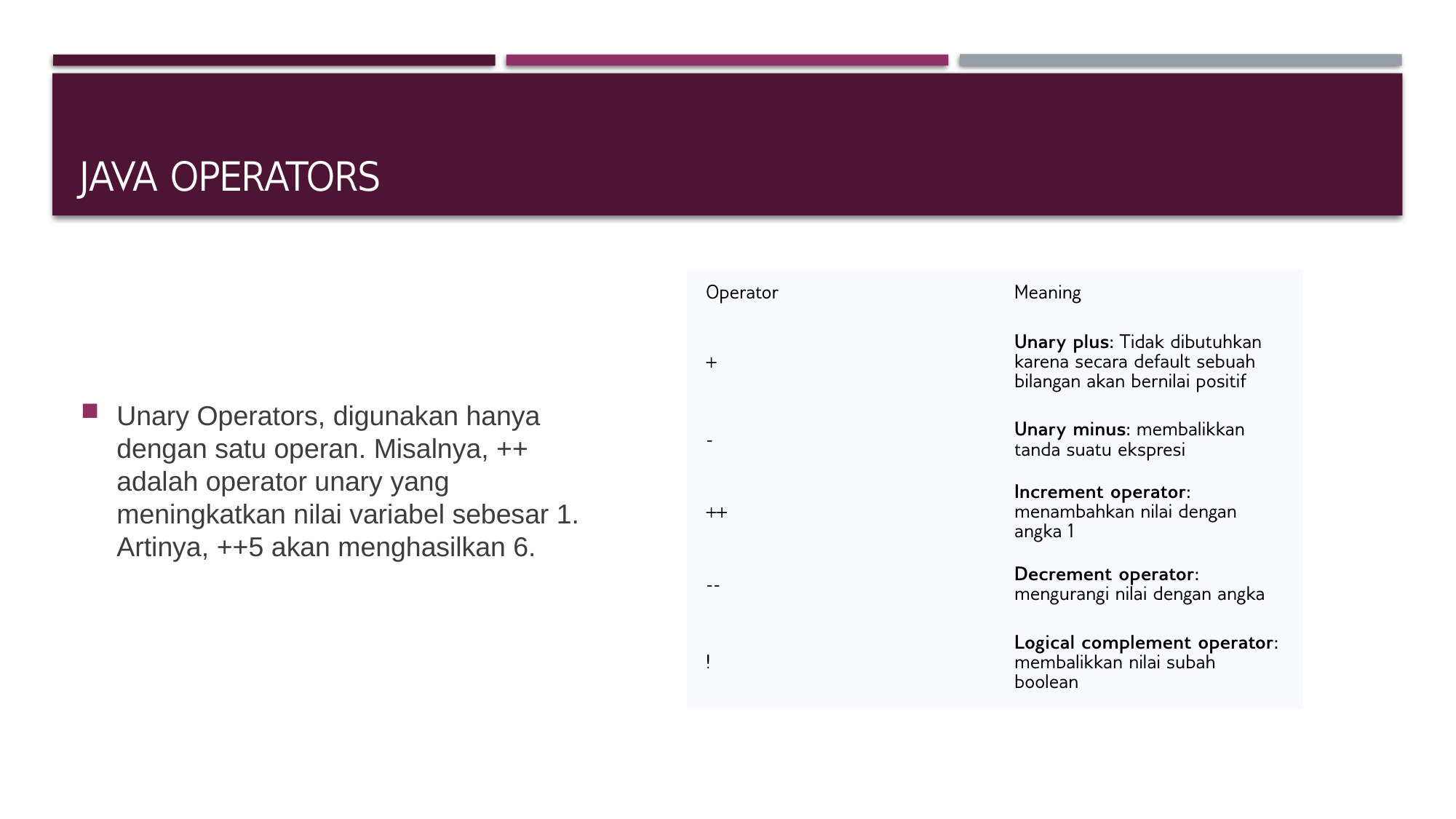

# Java Operators
Unary Operators, digunakan hanya dengan satu operan. Misalnya, ++ adalah operator unary yang meningkatkan nilai variabel sebesar 1. Artinya, ++5 akan menghasilkan 6.
| Operator | Meaning |
| --- | --- |
| + | Unary plus: Tidak dibutuhkan karena secara default sebuah bilangan akan bernilai positif |
| - | Unary minus: membalikkan tanda suatu ekspresi |
| ++ | Increment operator: menambahkan nilai dengan angka 1 |
| -- | Decrement operator: mengurangi nilai dengan angka |
| ! | Logical complement operator: membalikkan nilai subah boolean |